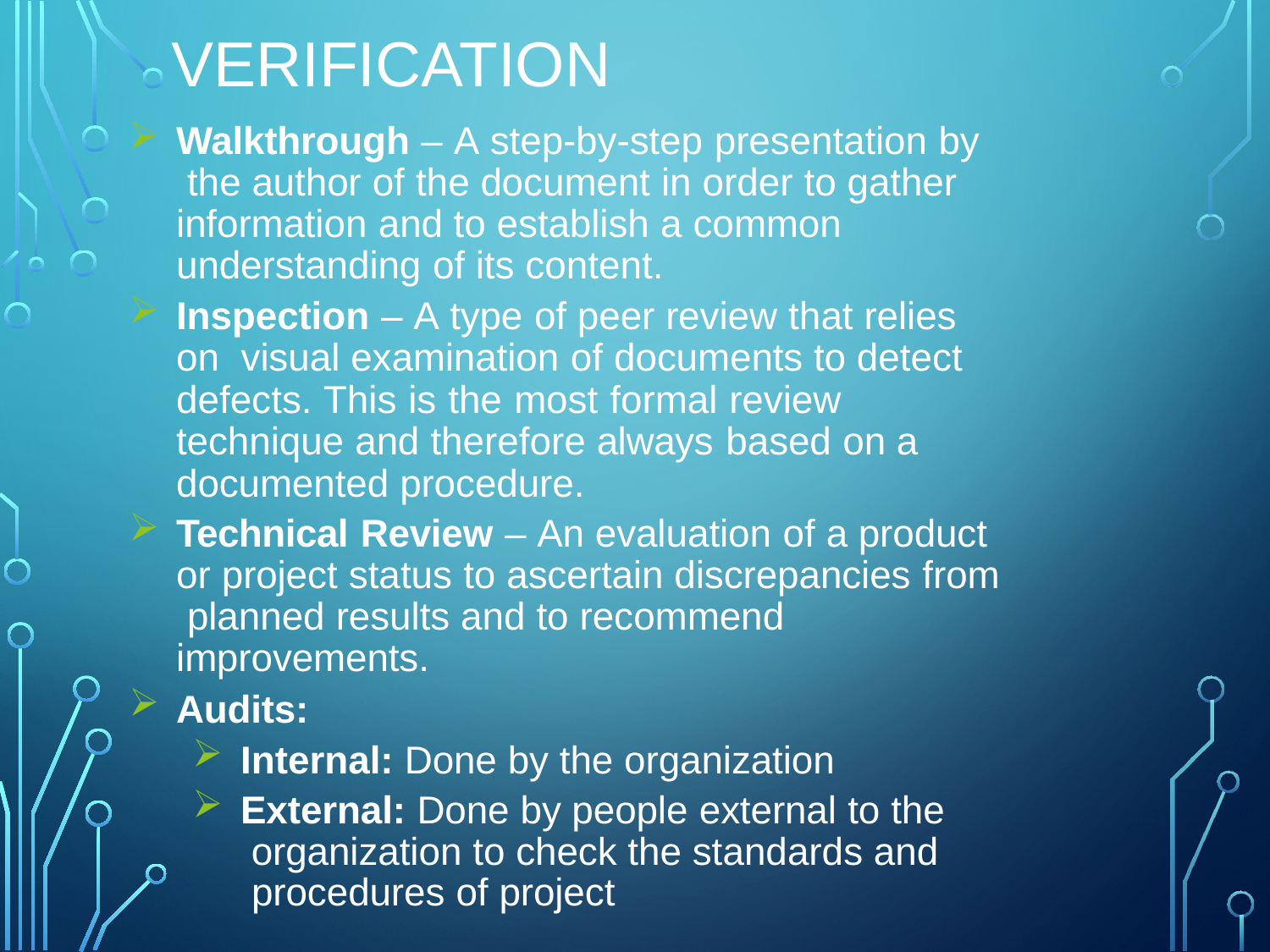

# verification
Walkthrough – A step-by-step presentation by  the author of the document in order to gather  information and to establish a common  understanding of its content.
Inspection – A type of peer review that relies on  visual examination of documents to detect  defects. This is the most formal review  technique and therefore always based on a  documented procedure.
Technical Review – An evaluation of a product  or project status to ascertain discrepancies from  planned results and to recommend  improvements.
Audits:
Internal: Done by the organization
External: Done by people external to the  organization to check the standards and  procedures of project